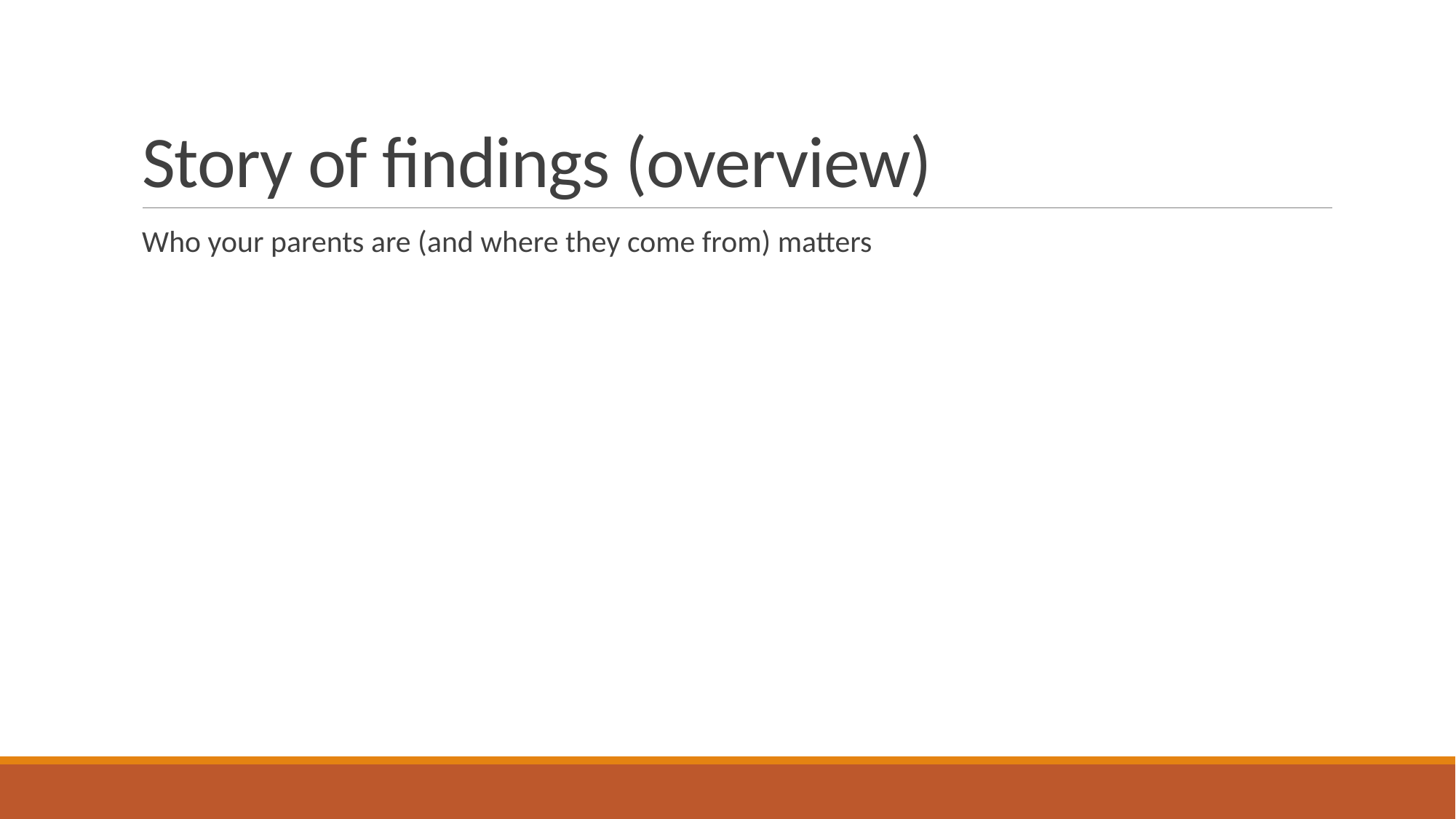

# Story of findings (overview)
Who your parents are (and where they come from) matters